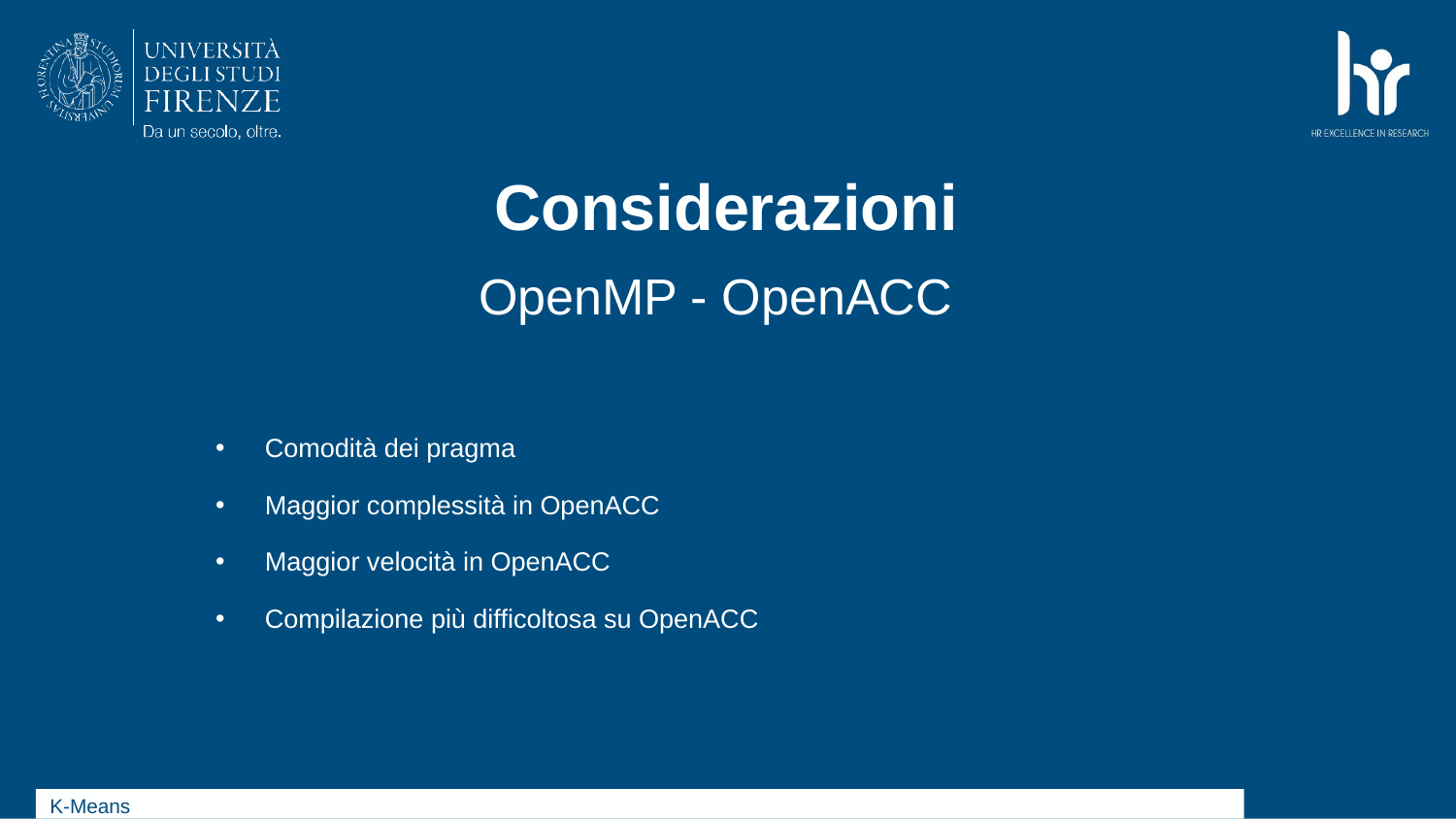

Considerazioni
# OpenMP - OpenACC
Comodità dei pragma
Maggior complessità in OpenACC
Maggior velocità in OpenACC
Compilazione più difficoltosa su OpenACC
K-Means